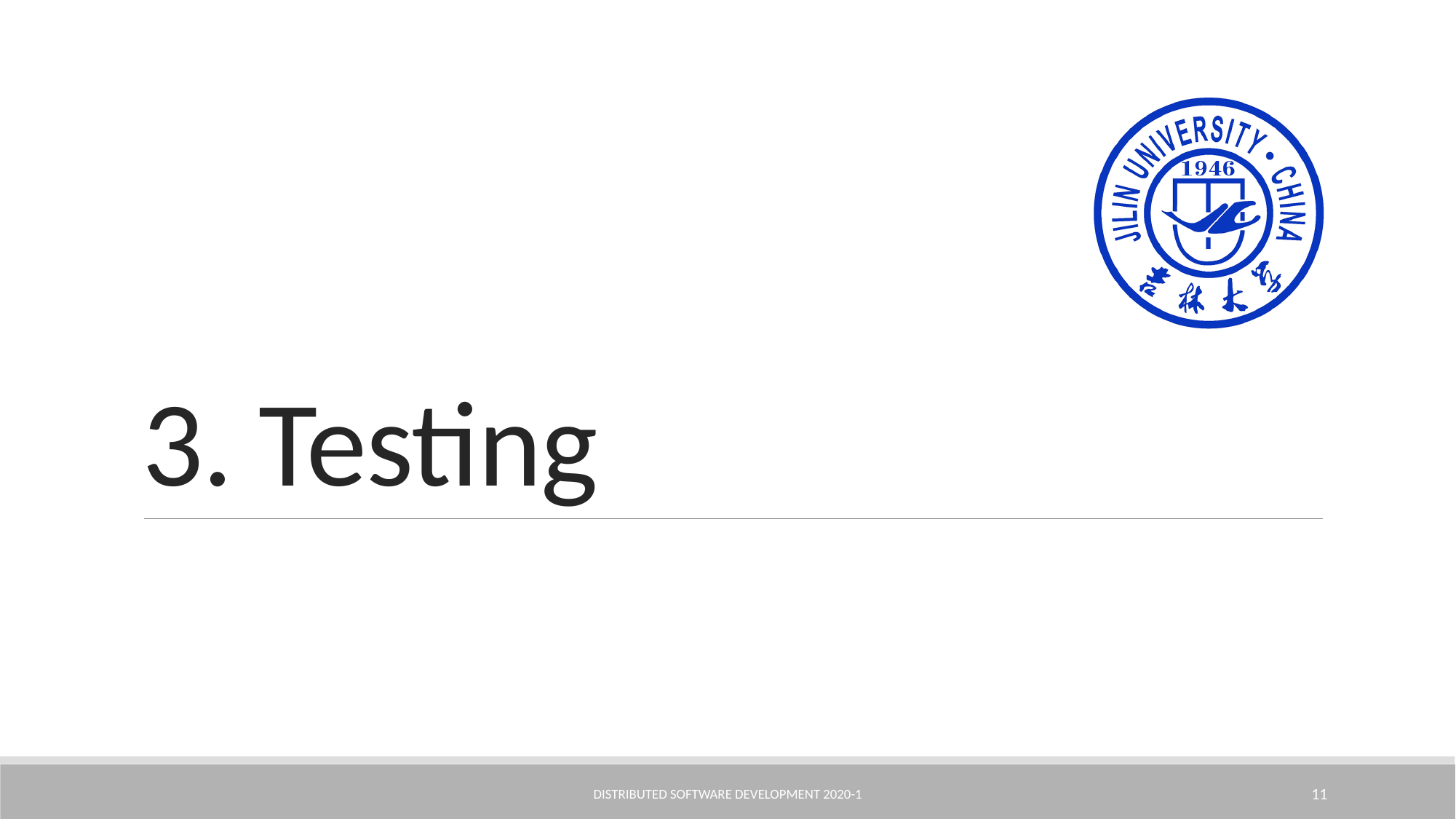

# 3. Testing

Distributed Software Development 2020-1
11